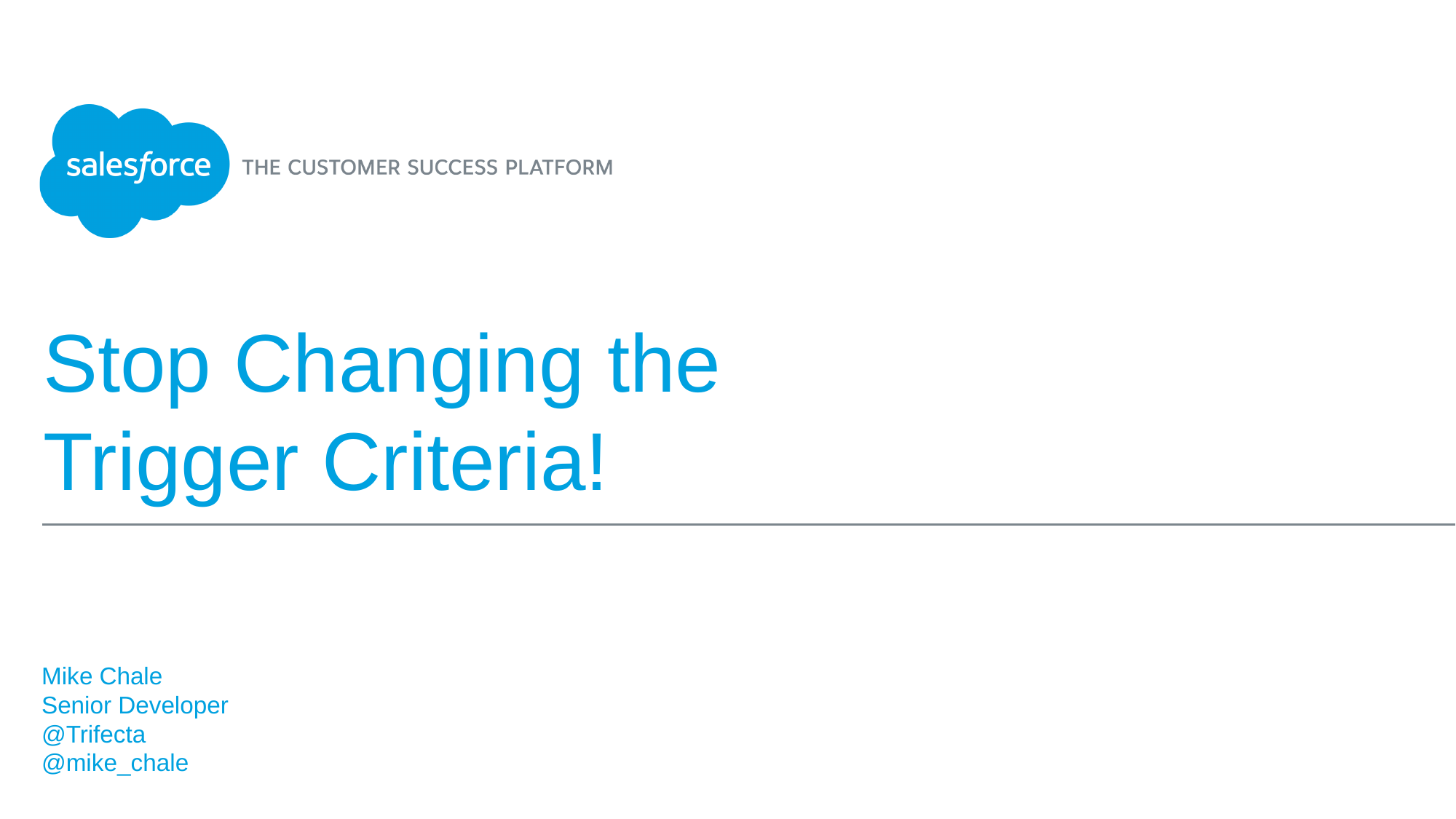

# Stop Changing the Trigger Criteria!

Mike Chale
Senior Developer
@Trifecta
@mike_chale